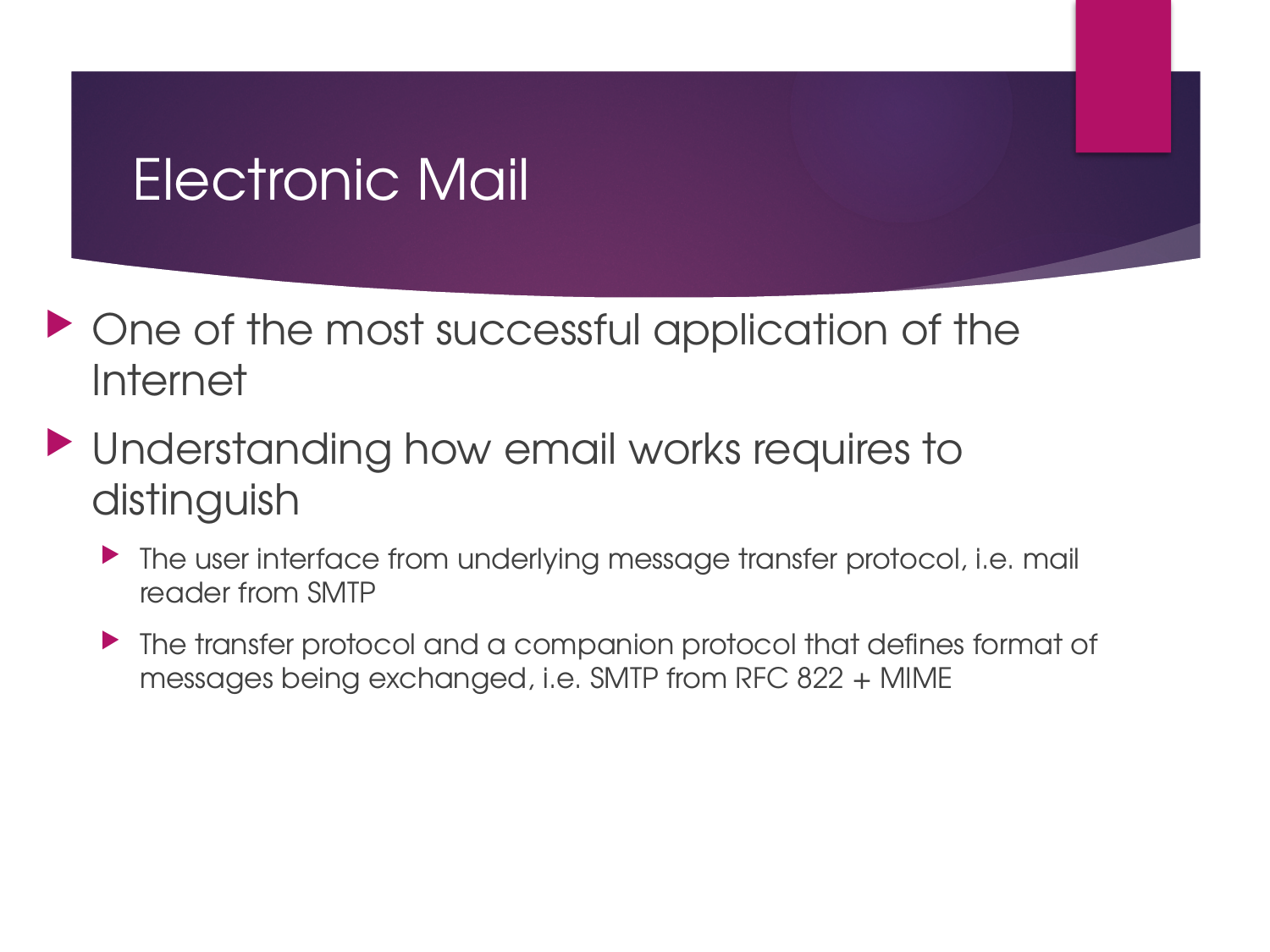

# Electronic Mail
One of the most successful application of the Internet
Understanding how email works requires to distinguish
The user interface from underlying message transfer protocol, i.e. mail reader from SMTP
The transfer protocol and a companion protocol that defines format of messages being exchanged, i.e. SMTP from RFC 822 + MIME